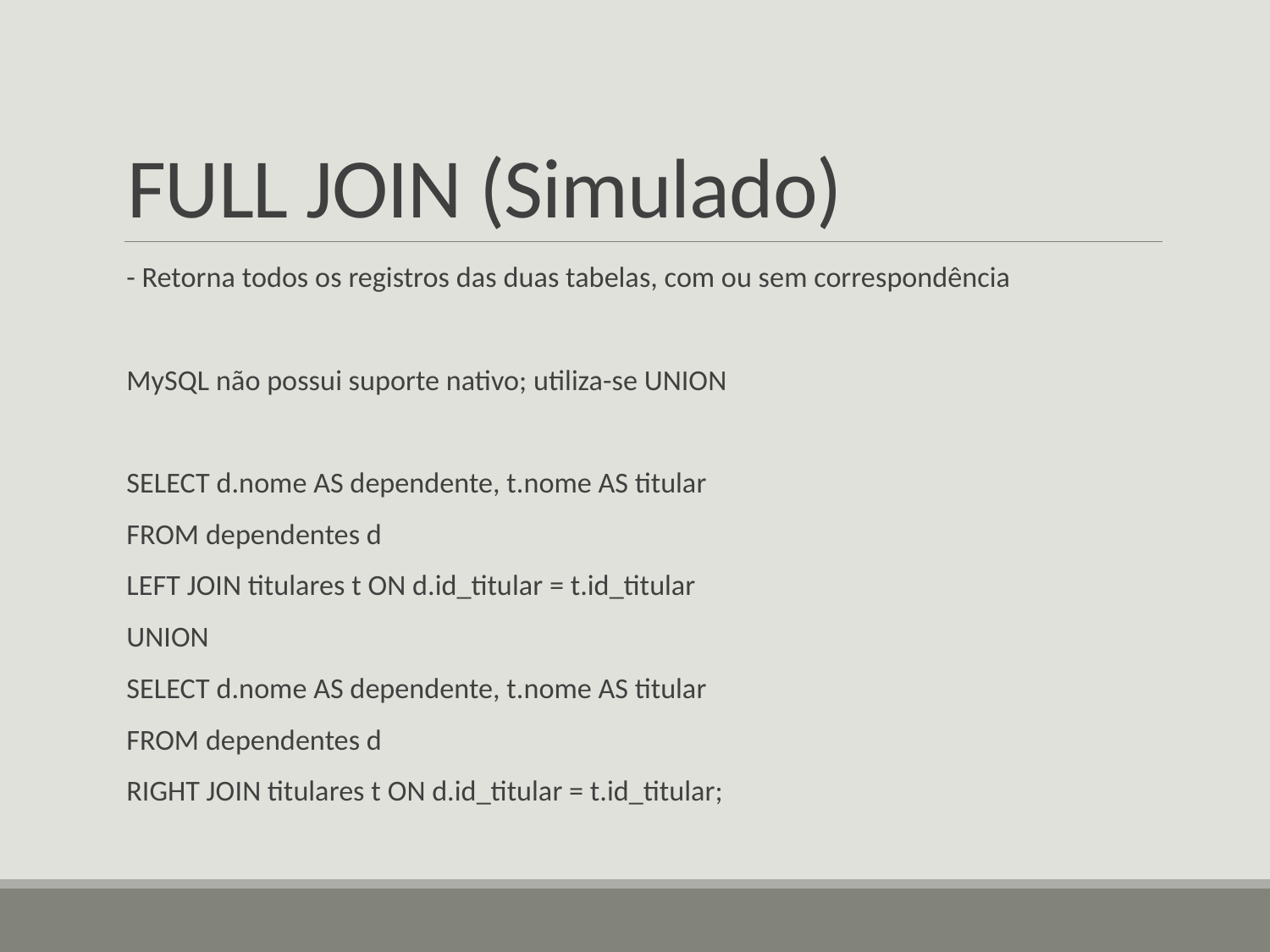

# FULL JOIN (Simulado)
- Retorna todos os registros das duas tabelas, com ou sem correspondência

MySQL não possui suporte nativo; utiliza-se UNION

SELECT d.nome AS dependente, t.nome AS titular
FROM dependentes d
LEFT JOIN titulares t ON d.id_titular = t.id_titular
UNION
SELECT d.nome AS dependente, t.nome AS titular
FROM dependentes d
RIGHT JOIN titulares t ON d.id_titular = t.id_titular;